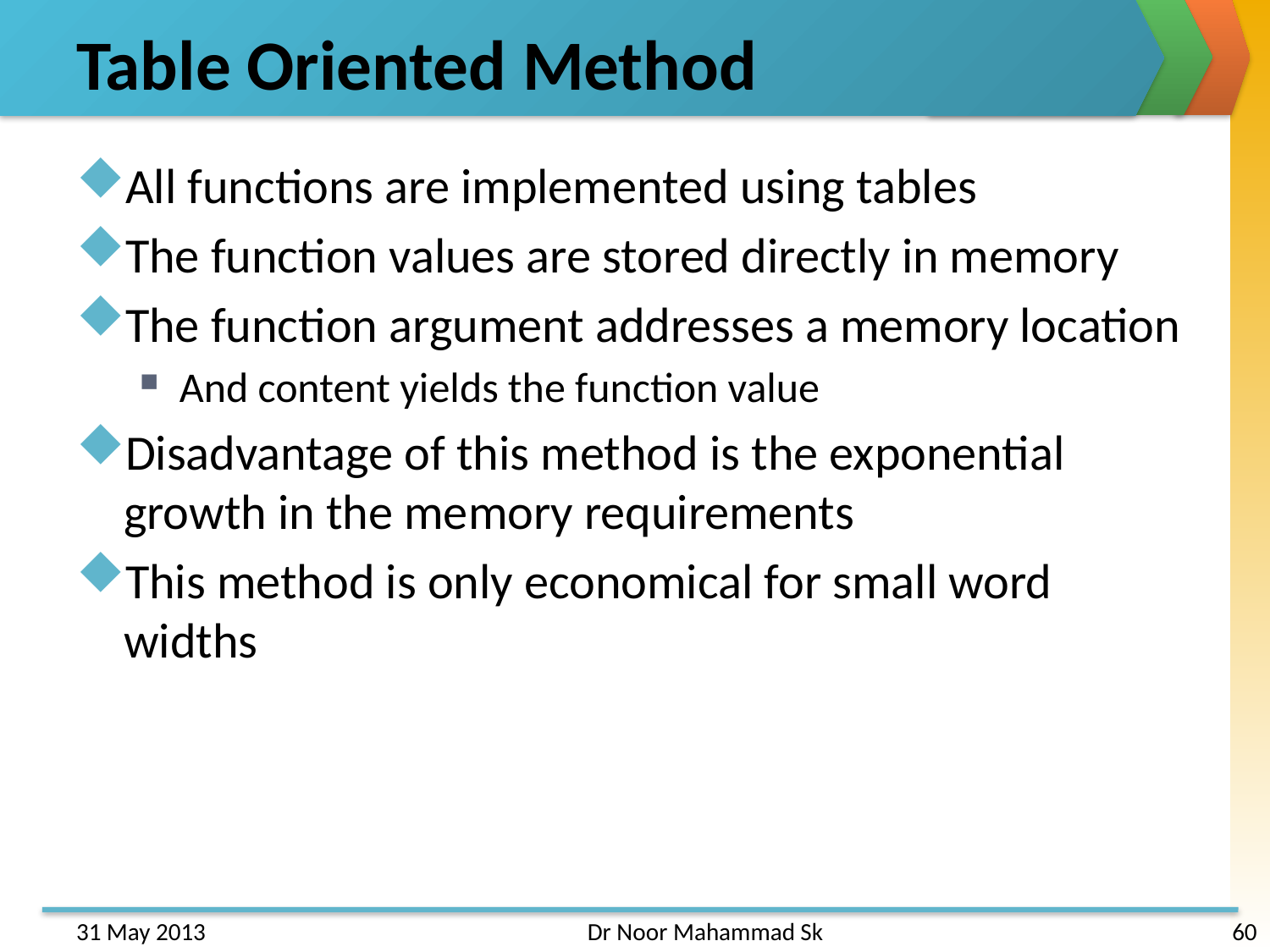

# Table Oriented Method
All functions are implemented using tables
The function values are stored directly in memory
The function argument addresses a memory location
And content yields the function value
Disadvantage of this method is the exponential growth in the memory requirements
This method is only economical for small word widths
31 May 2013
Dr Noor Mahammad Sk
60